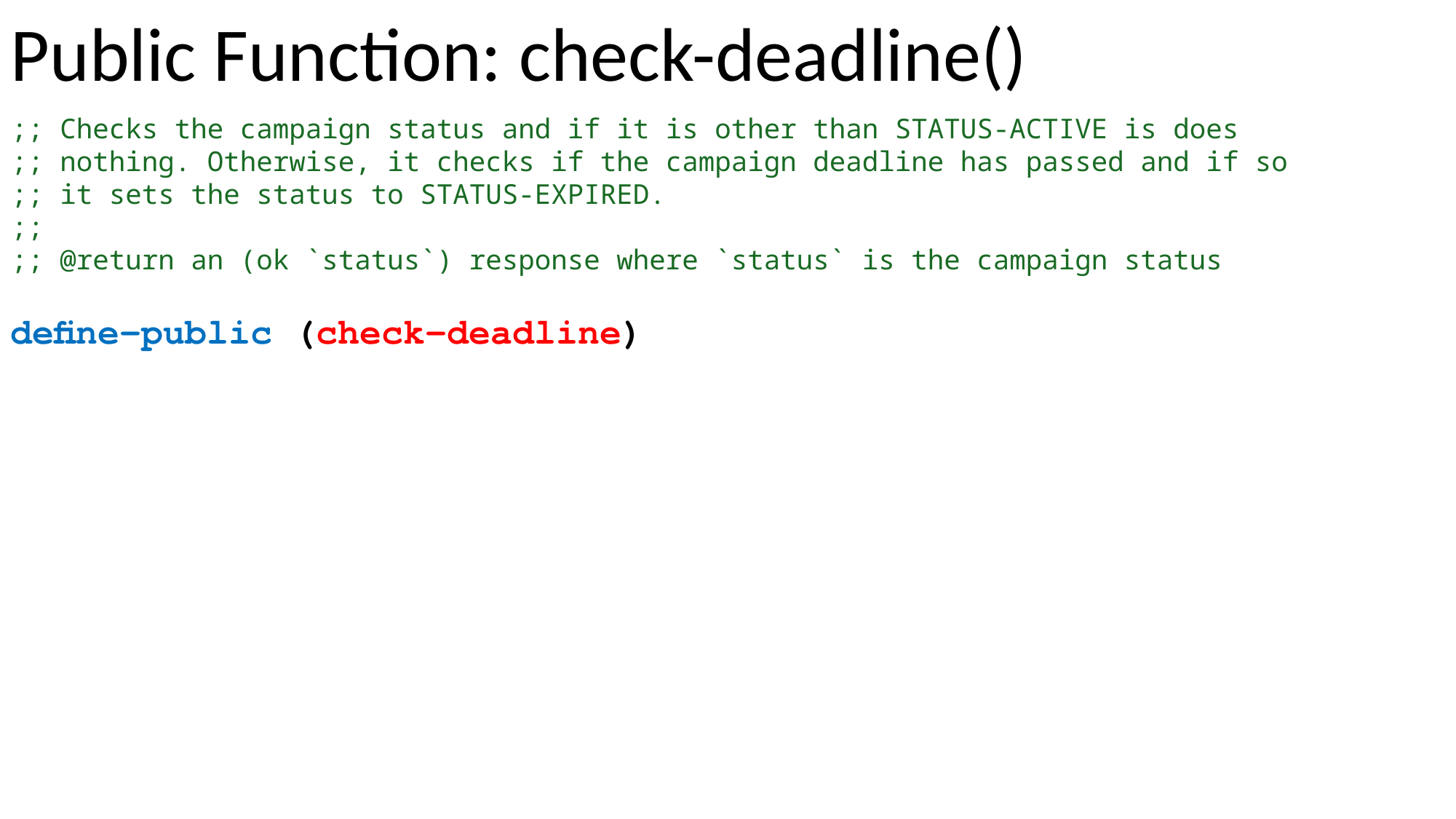

Public Function: check-deadline()
;; Checks the campaign status and if it is other than STATUS-ACTIVE is does
;; nothing. Otherwise, it checks if the campaign deadline has passed and if so
;; it sets the status to STATUS-EXPIRED.
;;
;; @return an (ok `status`) response where `status` is the campaign status

define-public (check-deadline)